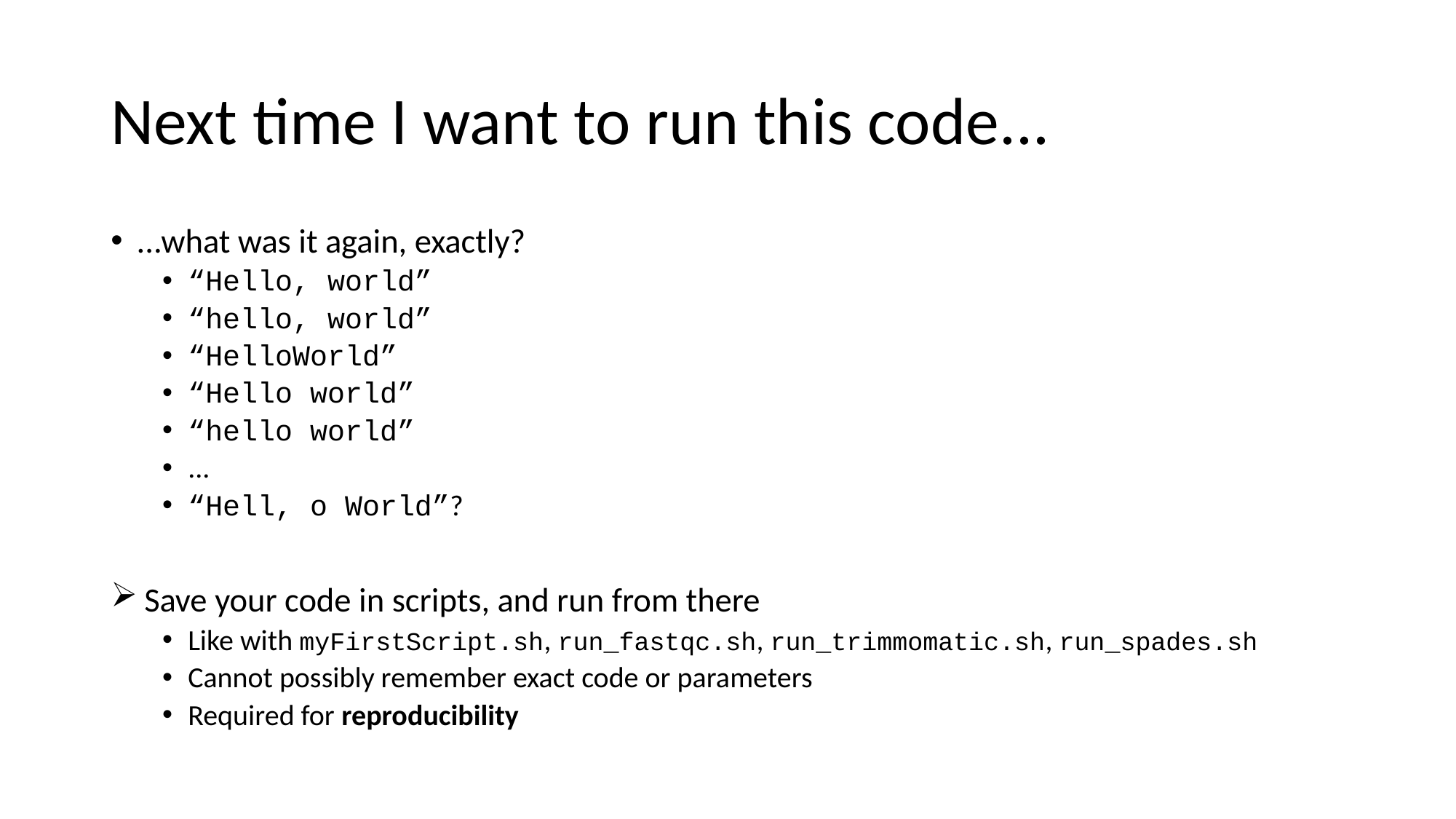

# Next time I want to run this code...
...what was it again, exactly?
“Hello, world”
“hello, world”
“HelloWorld”
“Hello world”
“hello world”
...
“Hell, o World”?

 Save your code in scripts, and run from there
Like with myFirstScript.sh, run_fastqc.sh, run_trimmomatic.sh, run_spades.sh
Cannot possibly remember exact code or parameters
Required for reproducibility